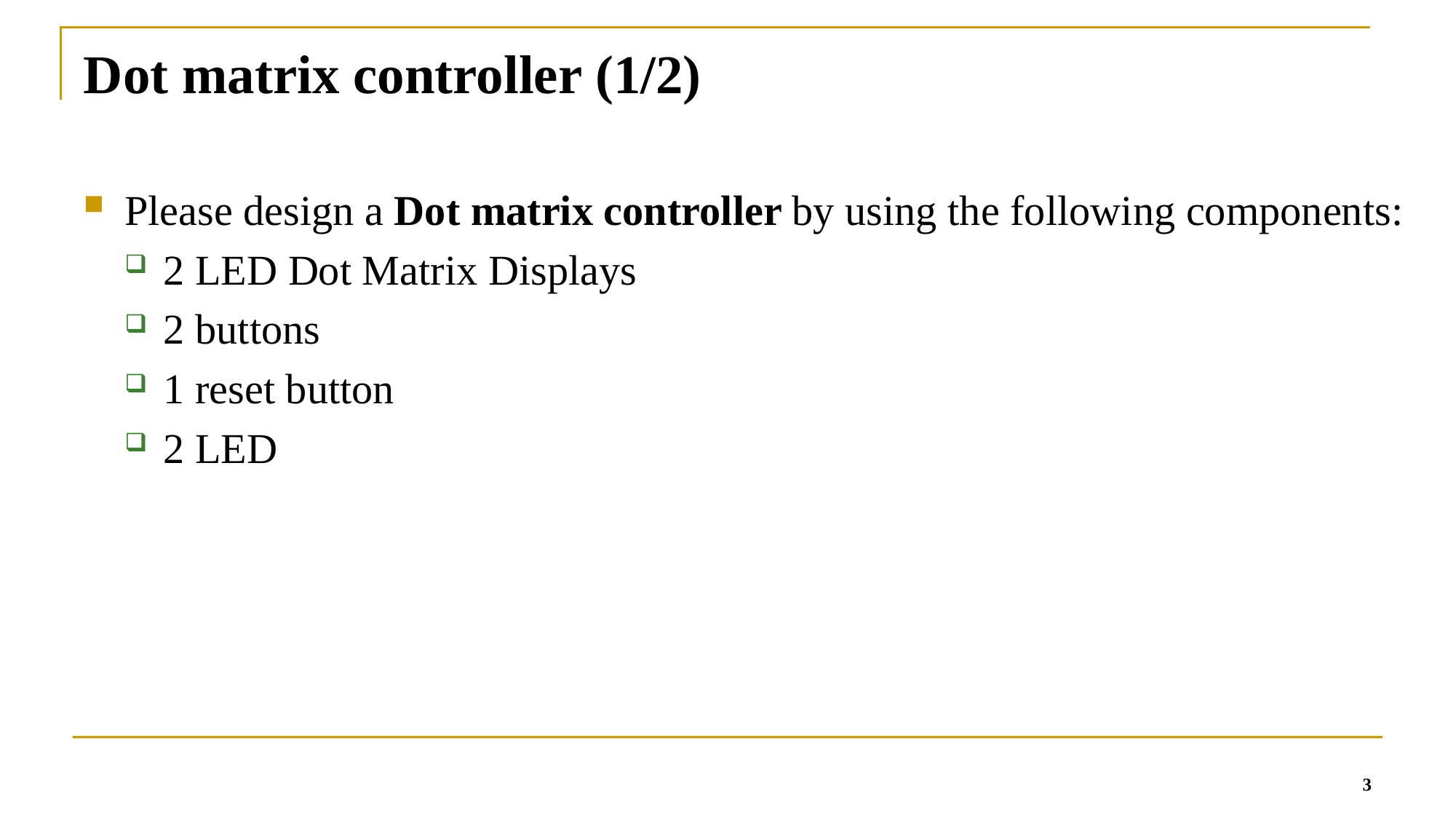

# Dot matrix controller (1/2)
Please design a Dot matrix controller by using the following components:
2 LED Dot Matrix Displays
2 buttons
1 reset button
2 LED

3